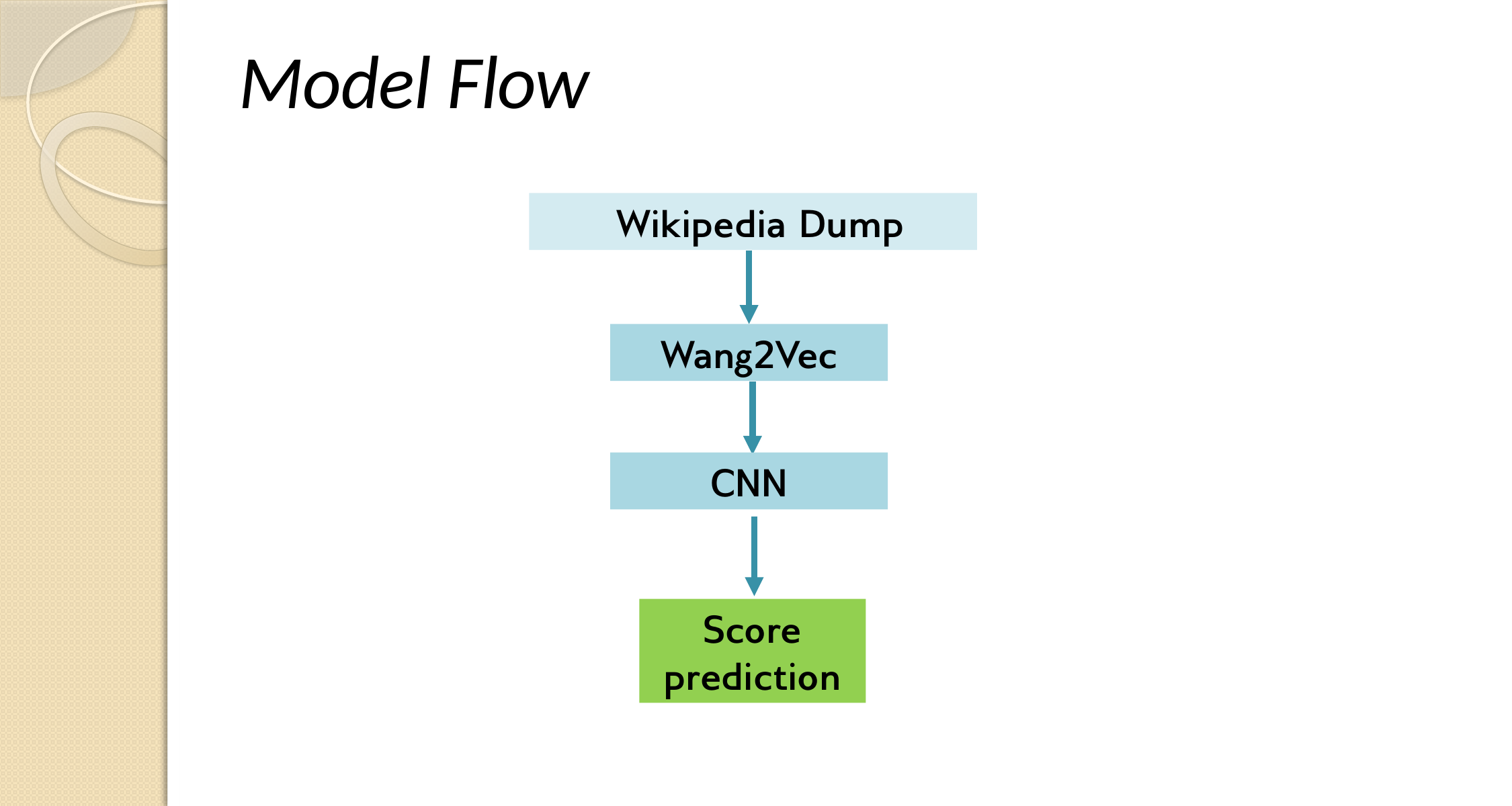

# Model Flow
      Wikipedia Dump
Wang2Vec

CNN
Score prediction